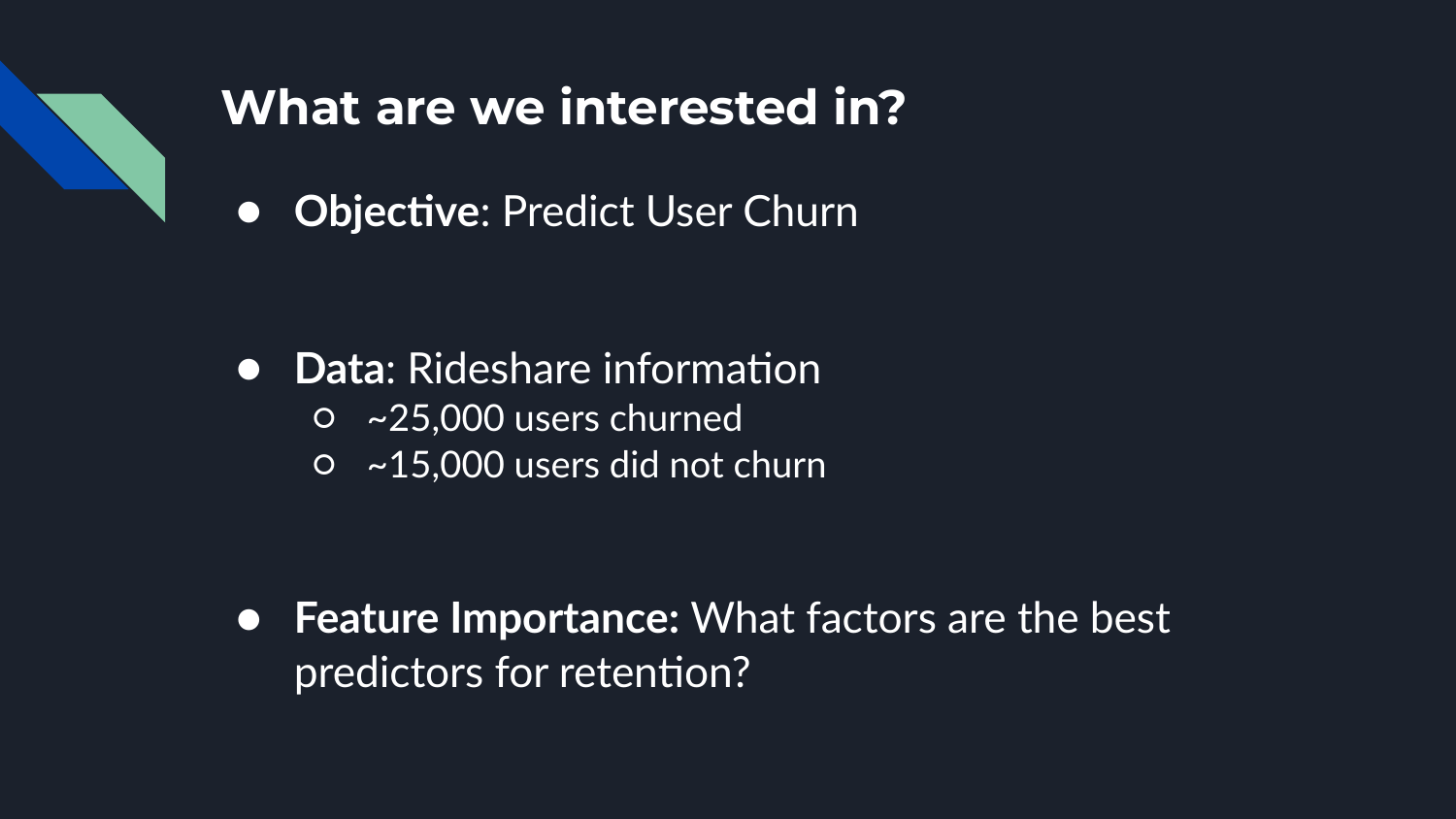

# What are we interested in?
Objective: Predict User Churn

Data: Rideshare information
~25,000 users churned
~15,000 users did not churn

Feature Importance: What factors are the best predictors for retention?